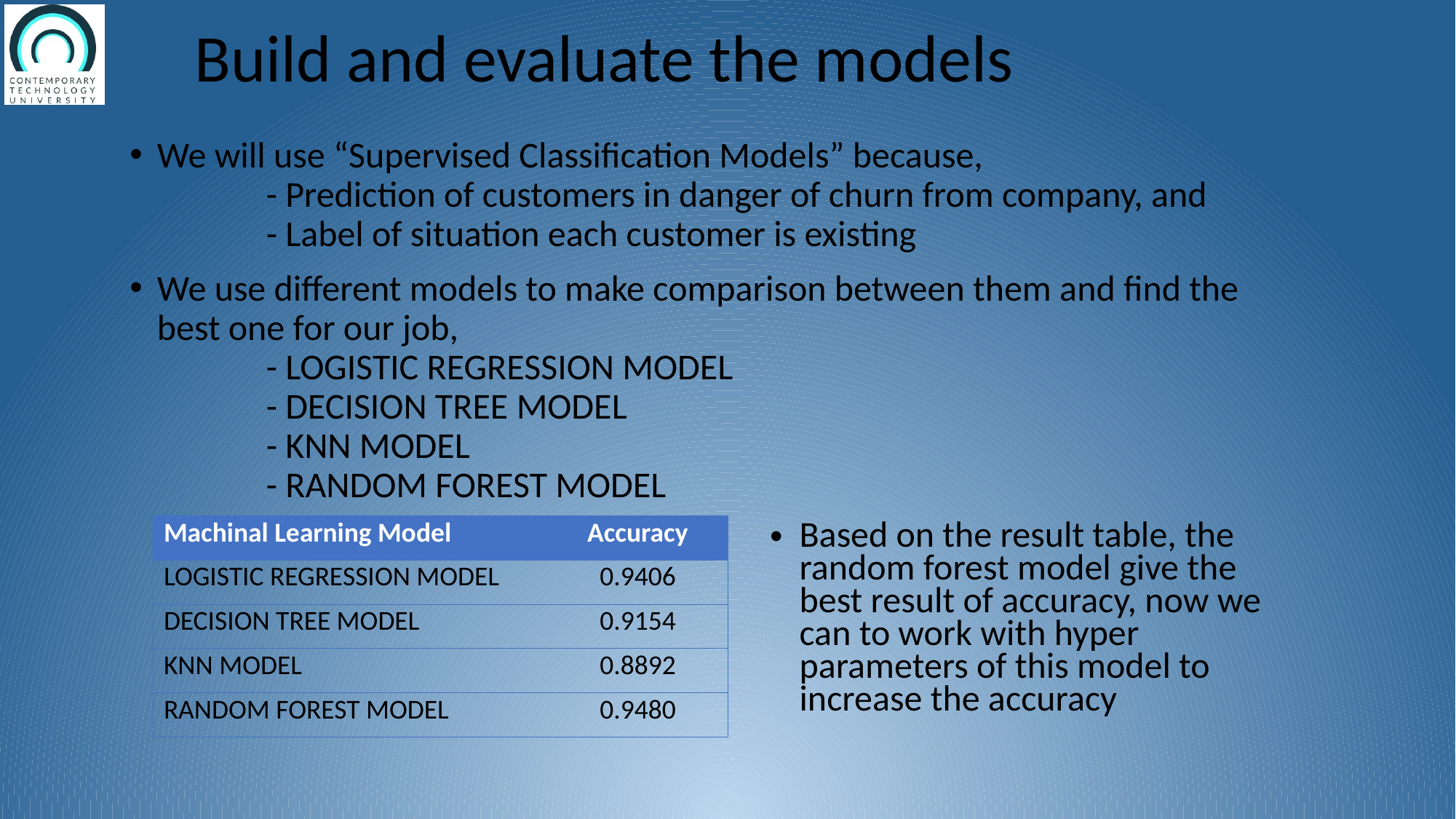

Build and evaluate the models
We will use “Supervised Classification Models” because,
	- Prediction of customers in danger of churn from company, and
	- Label of situation each customer is existing
We use different models to make comparison between them and find the best one for our job,
	- LOGISTIC REGRESSION MODEL
	- DECISION TREE MODEL
	- KNN MODEL
	- RANDOM FOREST MODEL
| Machinal Learning Model | Accuracy |
| --- | --- |
| LOGISTIC REGRESSION MODEL | 0.9406 |
| DECISION TREE MODEL | 0.9154 |
| KNN MODEL | 0.8892 |
| RANDOM FOREST MODEL | 0.9480 |
Based on the result table, the random forest model give the best result of accuracy, now we can to work with hyper parameters of this model to increase the accuracy